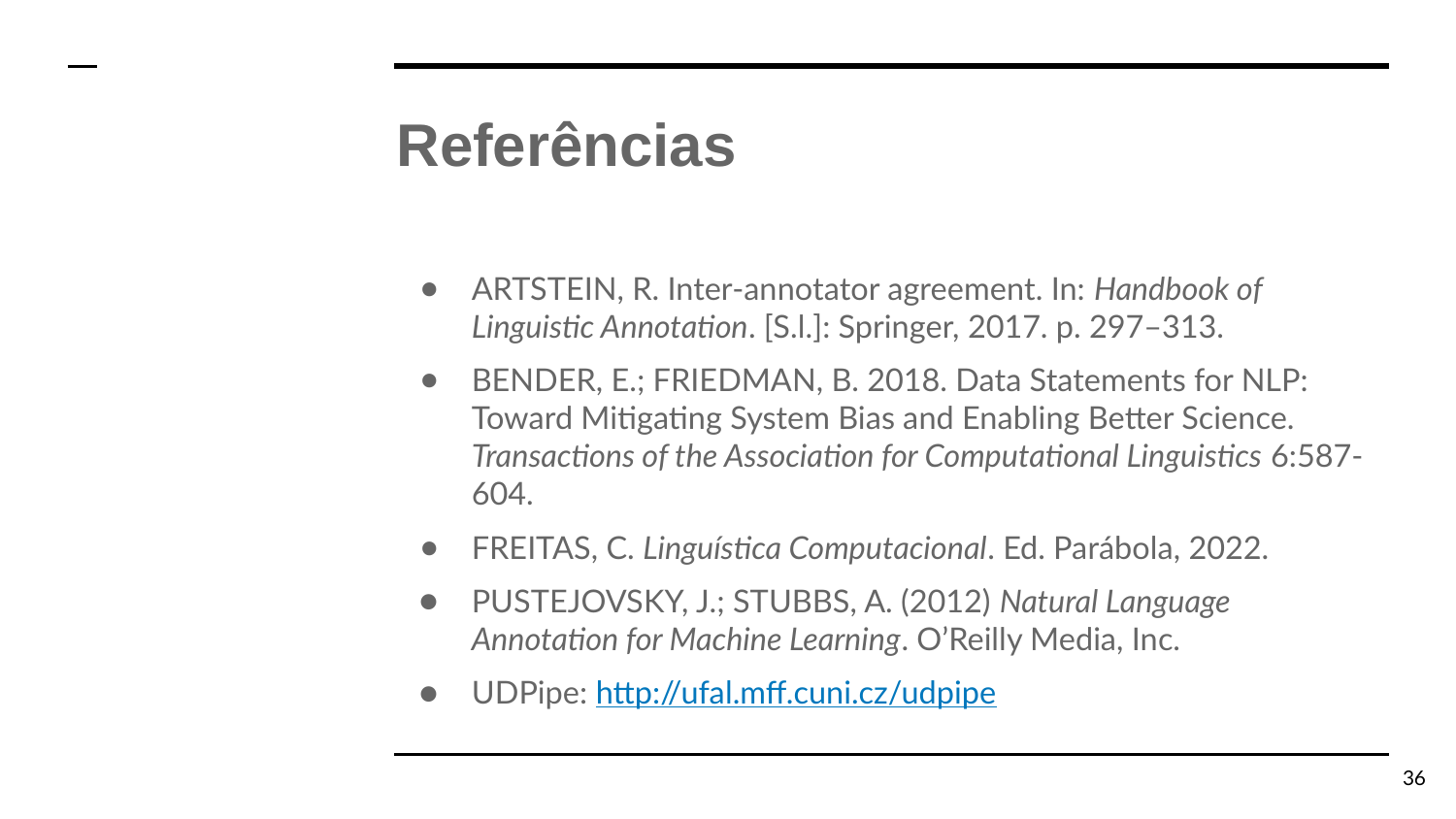

# Referências
ARTSTEIN, R. Inter-annotator agreement. In: Handbook of Linguistic Annotation. [S.l.]: Springer, 2017. p. 297–313.
BENDER, E.; FRIEDMAN, B. 2018. Data Statements for NLP: Toward Mitigating System Bias and Enabling Better Science. Transactions of the Association for Computational Linguistics 6:587-604.
FREITAS, C. Linguística Computacional. Ed. Parábola, 2022.
PUSTEJOVSKY, J.; STUBBS, A. (2012) Natural Language Annotation for Machine Learning. O’Reilly Media, Inc.
UDPipe: http://ufal.mff.cuni.cz/udpipe

36